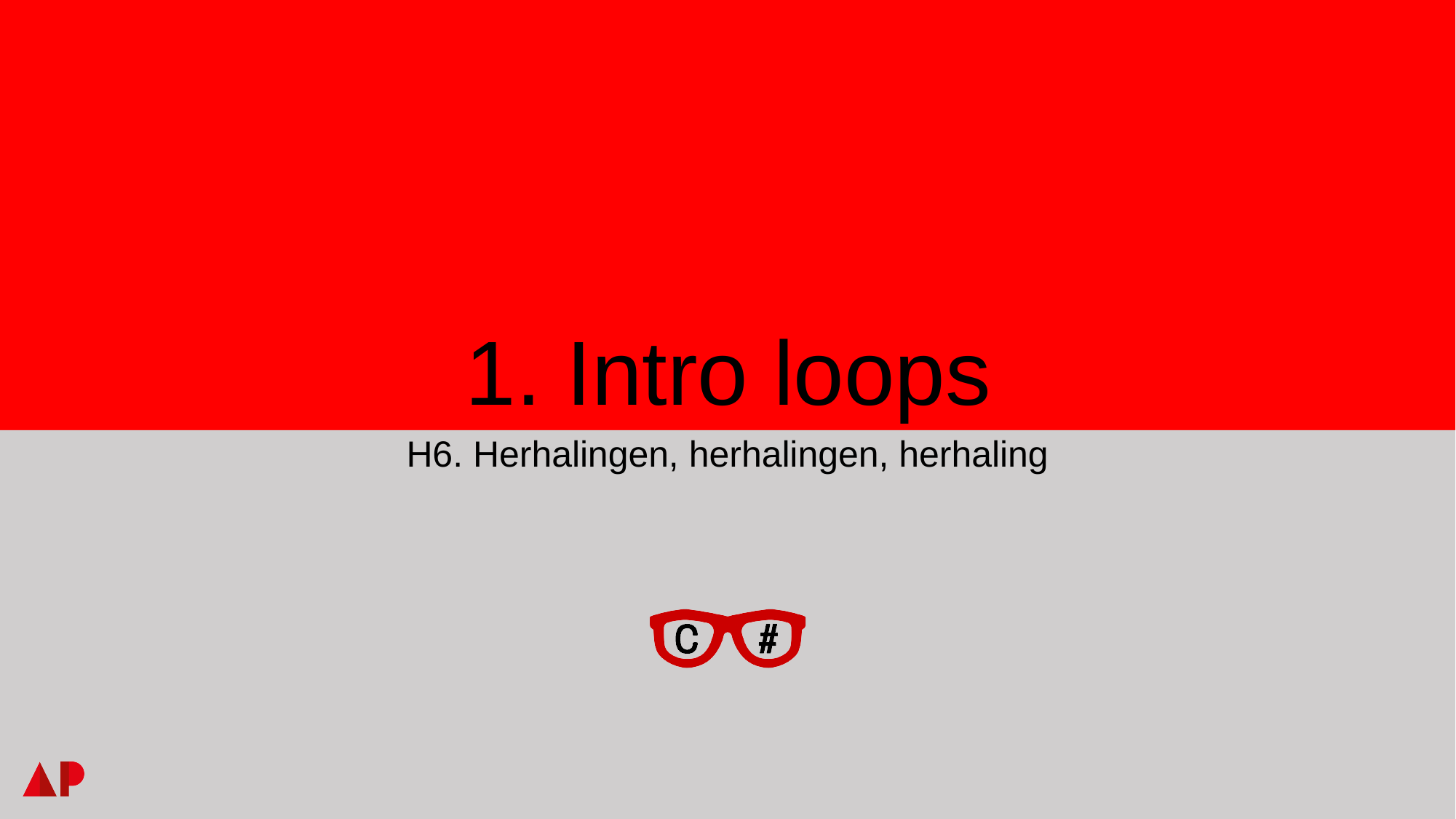

# 1. Intro loops
H6. Herhalingen, herhalingen, herhaling